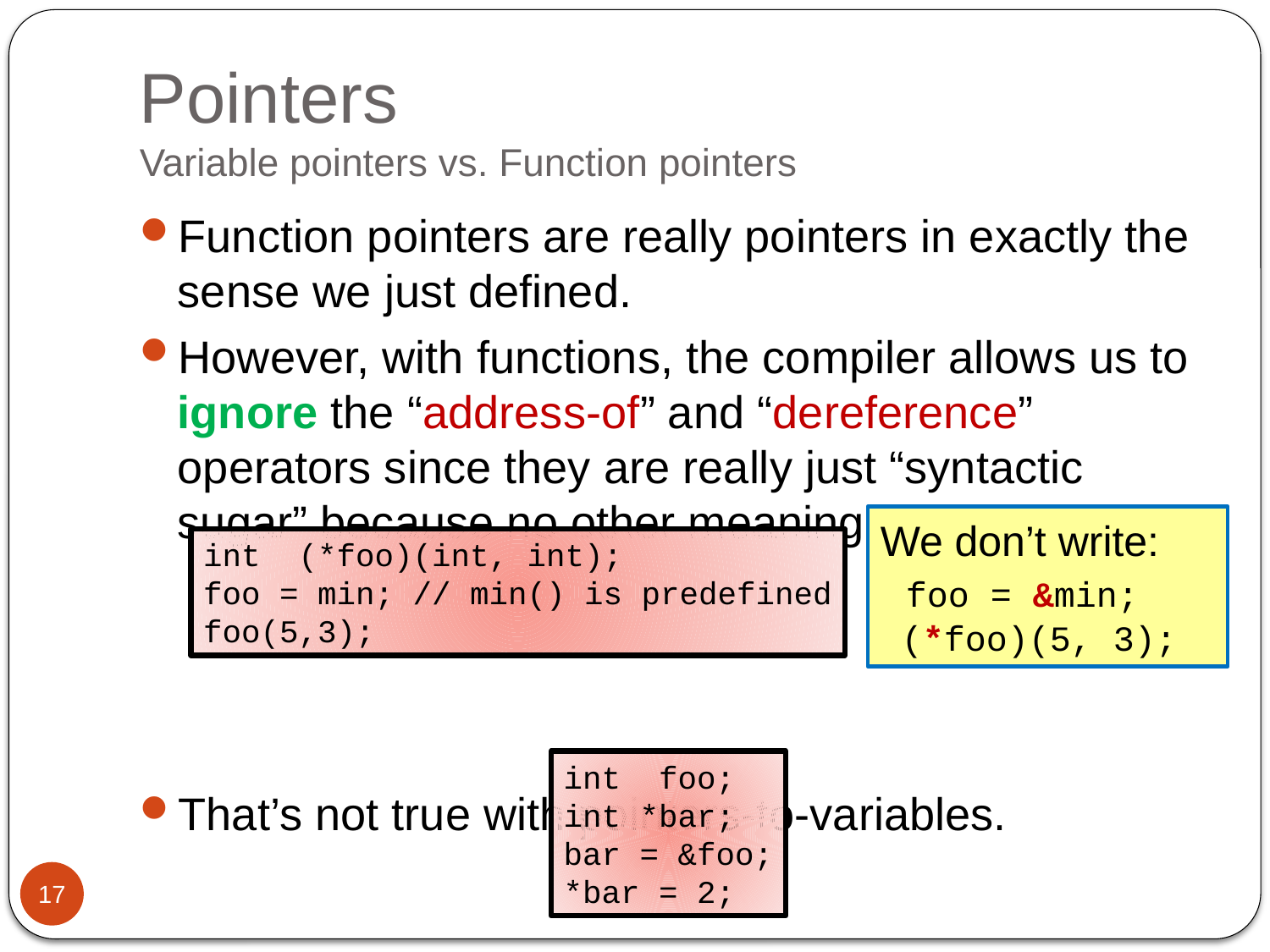

# Pointers Variable pointers vs. Function pointers
Function pointers are really pointers in exactly the sense we just defined.
However, with functions, the compiler allows us to ignore the “address-of” and “dereference” operators since they are really just “syntactic sugar” because no other meaning is valid.

That’s not true with pointers-to-variables.

We don’t write:
 foo = &min;
 (*foo)(5, 3);
int  (*foo)(int, int);
foo = min; // min() is predefined
foo(5,3);
int  foo;
int *bar;
bar = &foo;
*bar = 2;
17